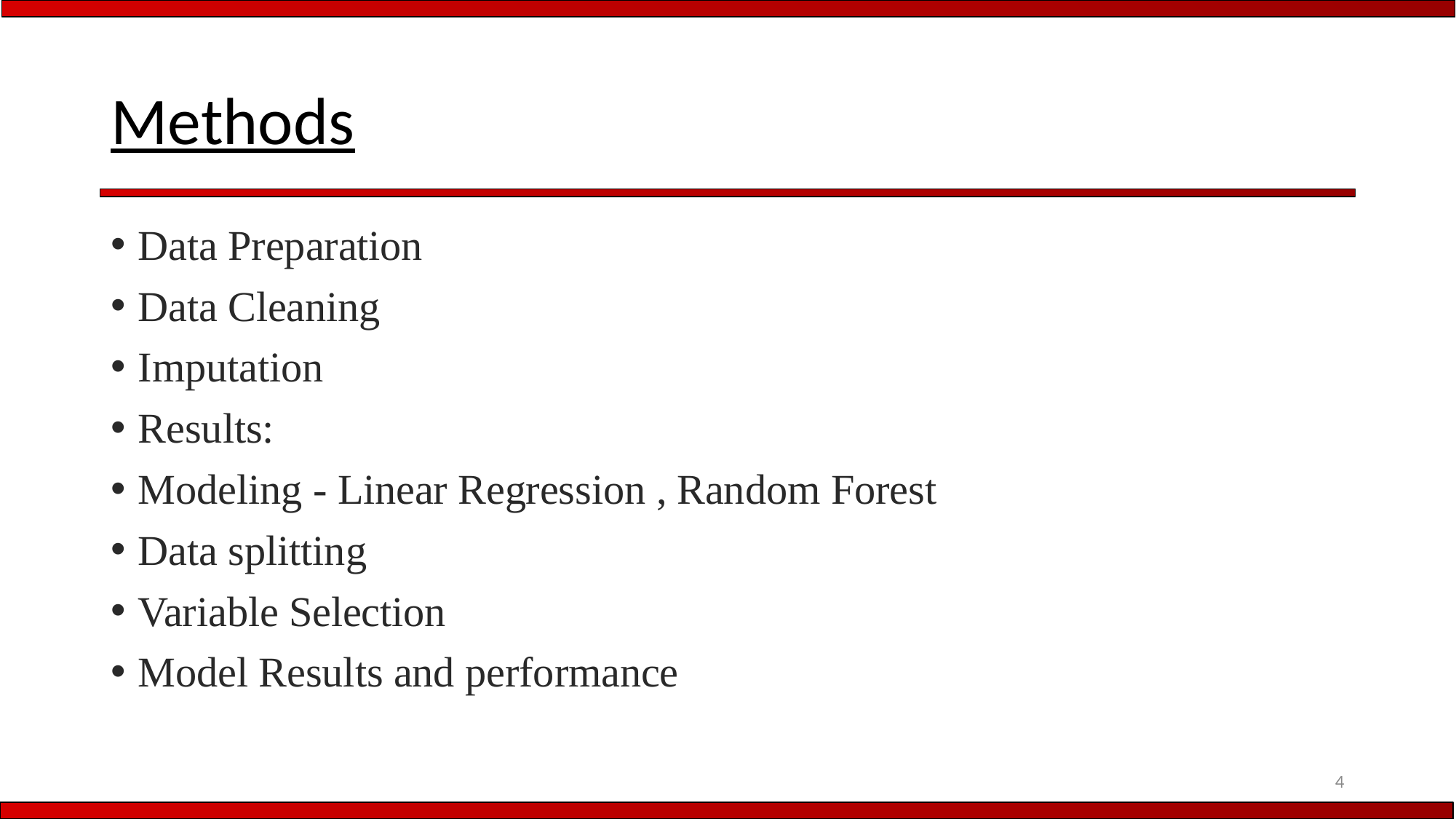

# Methods
Data Preparation
Data Cleaning
Imputation
Results:
Modeling - Linear Regression , Random Forest
Data splitting
Variable Selection
Model Results and performance
4